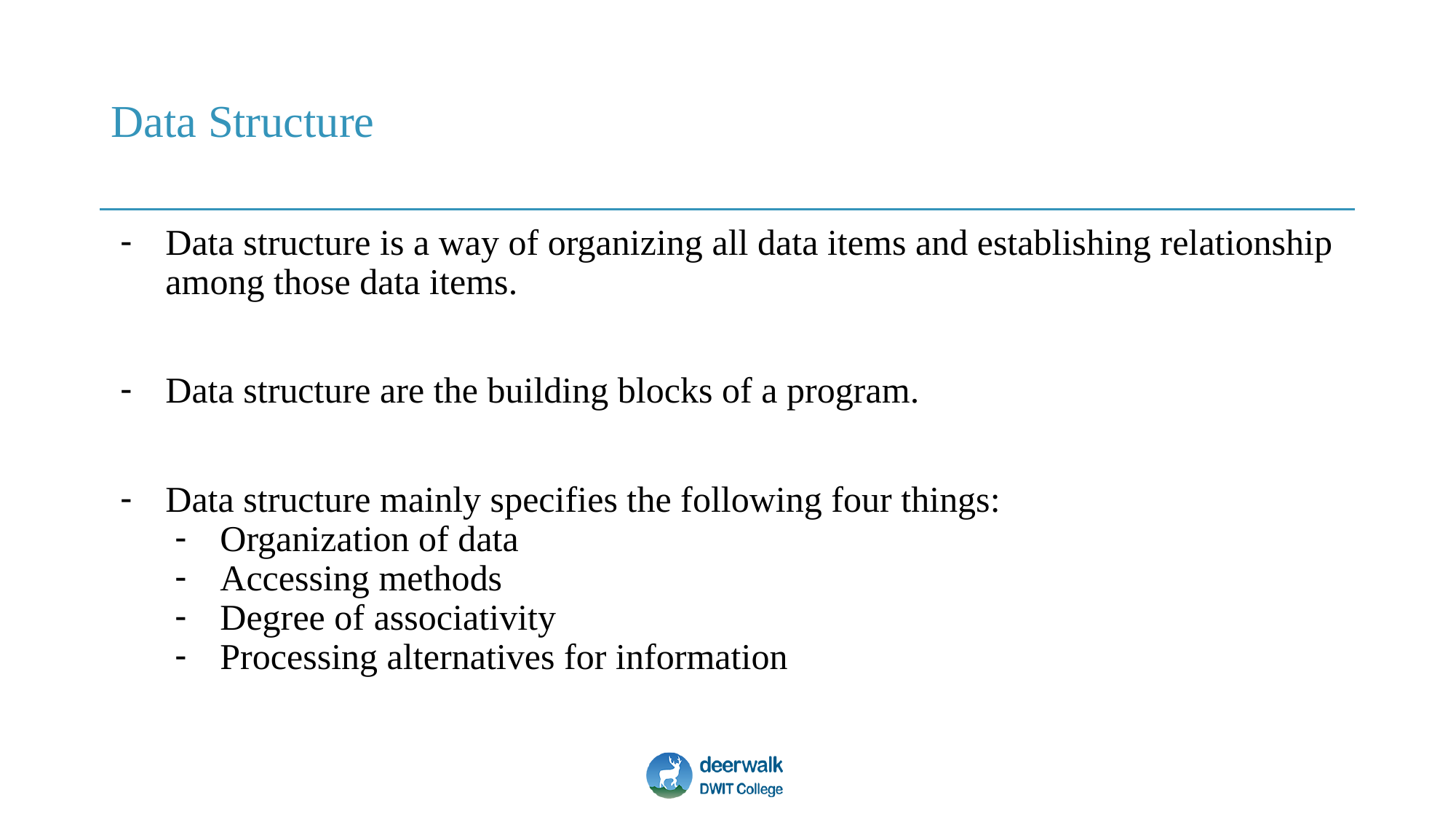

# Data Structure
Data structure is a way of organizing all data items and establishing relationship among those data items.

Data structure are the building blocks of a program.

Data structure mainly specifies the following four things:
Organization of data
Accessing methods
Degree of associativity
Processing alternatives for information